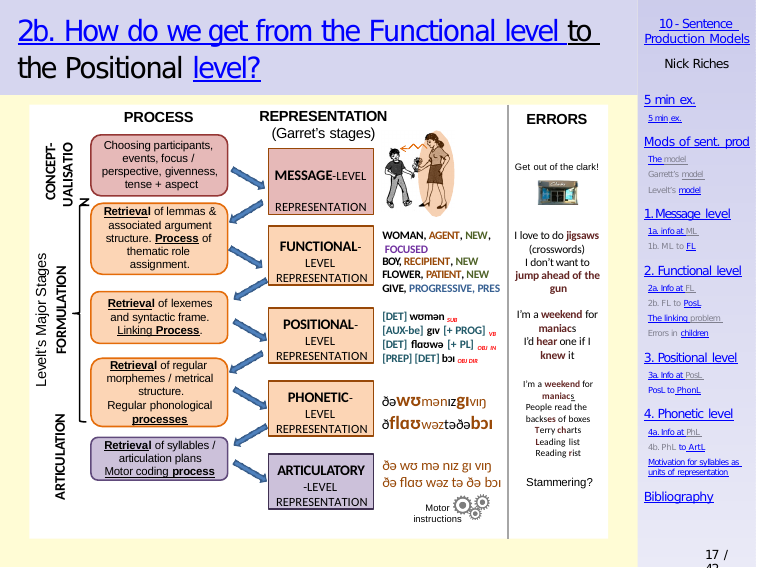

# 2b. How do we get from the Functional level to  the Positional level?
10 - Sentence  Production Models
Nick Riches
5 min ex.
5 min ex.

PROCESS
REPRESENTATION
(Garret’s stages)
ERRORS
Mods of sent. prod
The model  Garrett’s model  Levelt’s model

CONCEPT-  UALISATION

Choosing participants,  events, focus /  perspective, givenness,  tense + aspect

MESSAGE-LEVEL  REPRESENTATION
Get out of the clark!

1. Message level
1a. info at ML  1b. ML to FL

Retrieval of lemmas &  associated argument  structure. Process of  thematic role  assignment.

FUNCTIONAL-  LEVEL  REPRESENTATION
WOMAN, AGENT, NEW,  FOCUSED
BOY, RECIPIENT, NEW  FLOWER, PATIENT, NEW  GIVE, PROGRESSIVE, PRES
I love to do jigsaws
(crosswords)
I don’t want to  jump ahead of the  gun

Levelt’s Major Stages
FORMULATION
2. Functional level
2a. Info at FL  2b. FL to PosL
The linking problem  Errors in children

Retrieval of lexemes  and syntactic frame.  Linking Process.
I’m a weekend for
maniacs
I’d hear one if I
knew it
[DET] wʊmən SUB
[AUX-be] gɪv [+ PROG] VB  [DET] flɑʊwə [+ PL] OBJ IN  [PREP] [DET] bɔɪ OBJ DIR
POSITIONAL-  LEVEL  REPRESENTATION

3. Positional level
3a. Info at PosL  PosL to PhonL

Retrieval of regular  morphemes / metrical  structure.
Regular phonological
processes

I’m a weekend for
maniacs  People read the  backses of boxes
Terry charts  Leading list  Reading rist
PHONETIC-  LEVEL  REPRESENTATION
ðəwʊmənɪzgɪvɪŋ  ðflɑʊwəztəðəbɔɪ

4. Phonetic level
4a. Info at PhL  4b. PhL to ArtL
Motivation for syllables as  units of representation

ARTICULATION

Retrieval of syllables /  articulation plans  Motor coding process

ARTICULATORY
-LEVEL  REPRESENTATION
ðə wʊ mə nɪz gɪ vɪŋ  ðə flɑʊ wəz tə ðə bɔɪ
Motor  instructions

Stammering?
Bibliography

17 / 42